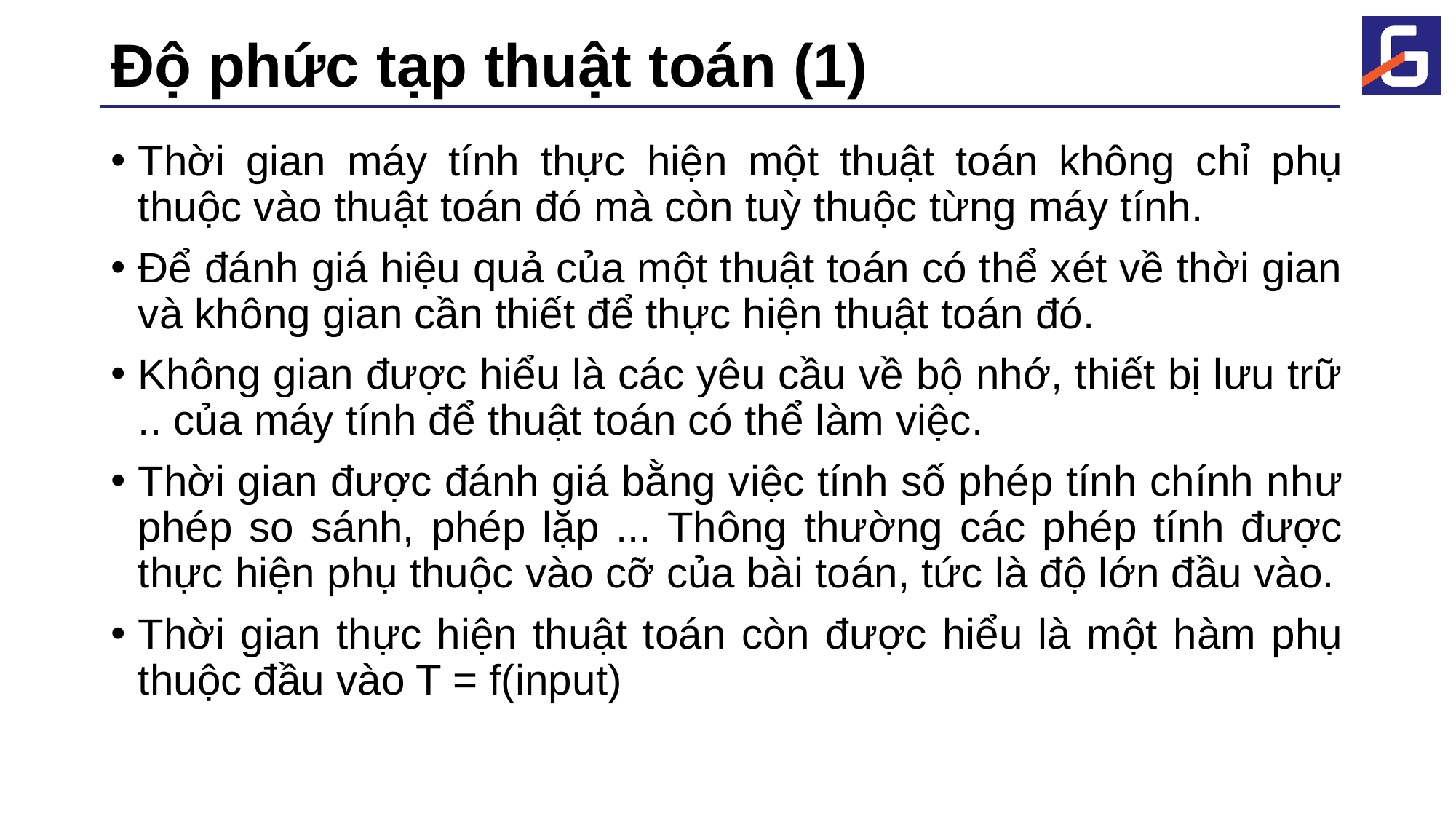

# Độ phức tạp thuật toán (1)
Thời gian máy tính thực hiện một thuật toán không chỉ phụ thuộc vào thuật toán đó mà còn tuỳ thuộc từng máy tính.
Để đánh giá hiệu quả của một thuật toán có thể xét về thời gian và không gian cần thiết để thực hiện thuật toán đó.
Không gian được hiểu là các yêu cầu về bộ nhớ, thiết bị lưu trữ .. của máy tính để thuật toán có thể làm việc.
Thời gian được đánh giá bằng việc tính số phép tính chính như phép so sánh, phép lặp ... Thông thường các phép tính được thực hiện phụ thuộc vào cỡ của bài toán, tức là độ lớn đầu vào.
Thời gian thực hiện thuật toán còn được hiểu là một hàm phụ thuộc đầu vào T = f(input)